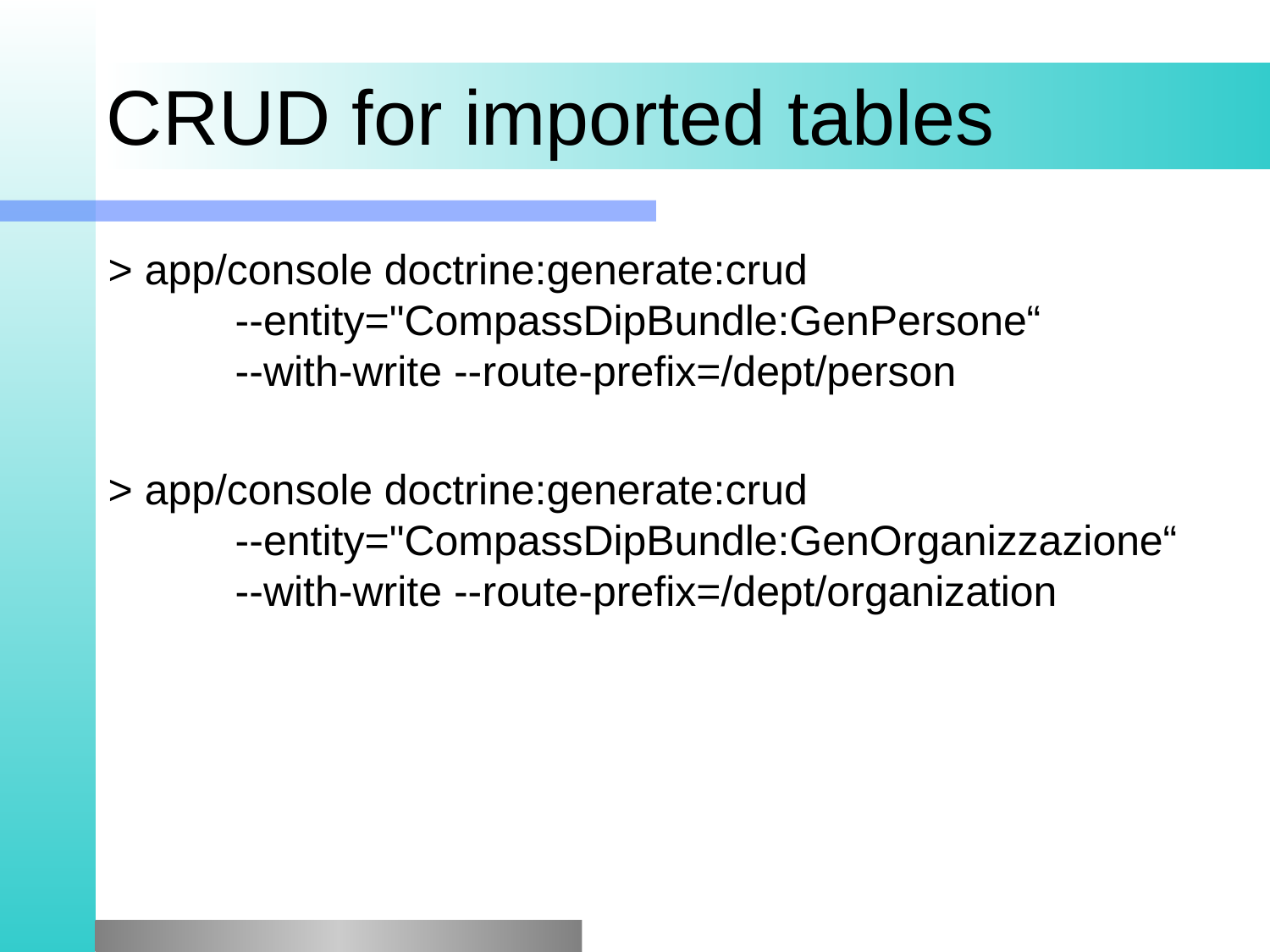

# CRUD for imported tables
> app/console doctrine:generate:crud
	--entity="CompassDipBundle:GenPersone“
	--with-write --route-prefix=/dept/person

> app/console doctrine:generate:crud
	--entity="CompassDipBundle:GenOrganizzazione“
	--with-write --route-prefix=/dept/organization